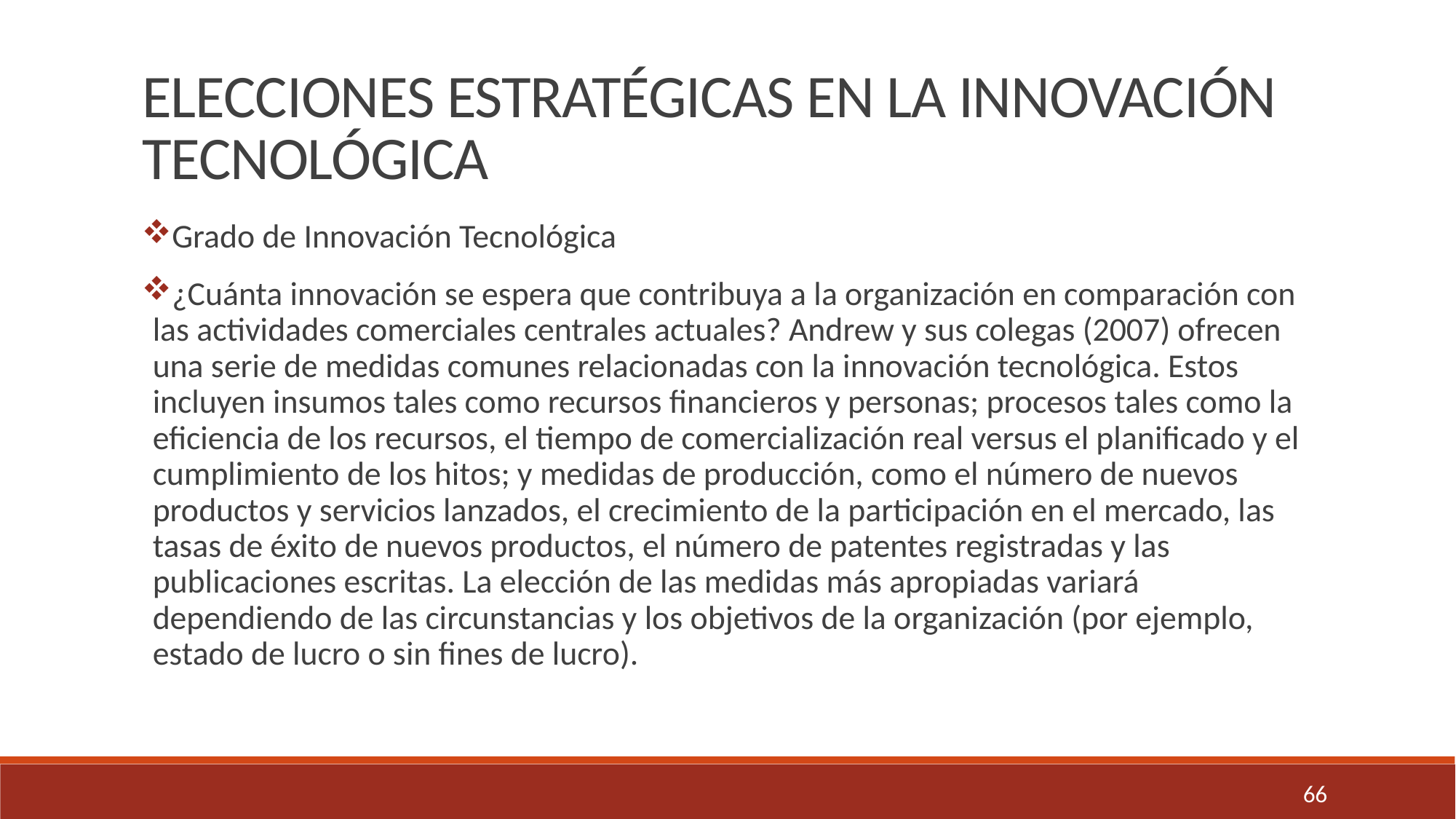

ELECCIONES ESTRATÉGICAS EN LA INNOVACIÓN TECNOLÓGICA
Grado de Innovación Tecnológica
¿Cuánta innovación se espera que contribuya a la organización en comparación con las actividades comerciales centrales actuales? Andrew y sus colegas (2007) ofrecen una serie de medidas comunes relacionadas con la innovación tecnológica. Estos incluyen insumos tales como recursos financieros y personas; procesos tales como la eficiencia de los recursos, el tiempo de comercialización real versus el planificado y el cumplimiento de los hitos; y medidas de producción, como el número de nuevos productos y servicios lanzados, el crecimiento de la participación en el mercado, las tasas de éxito de nuevos productos, el número de patentes registradas y las publicaciones escritas. La elección de las medidas más apropiadas variará dependiendo de las circunstancias y los objetivos de la organización (por ejemplo, estado de lucro o sin fines de lucro).
66